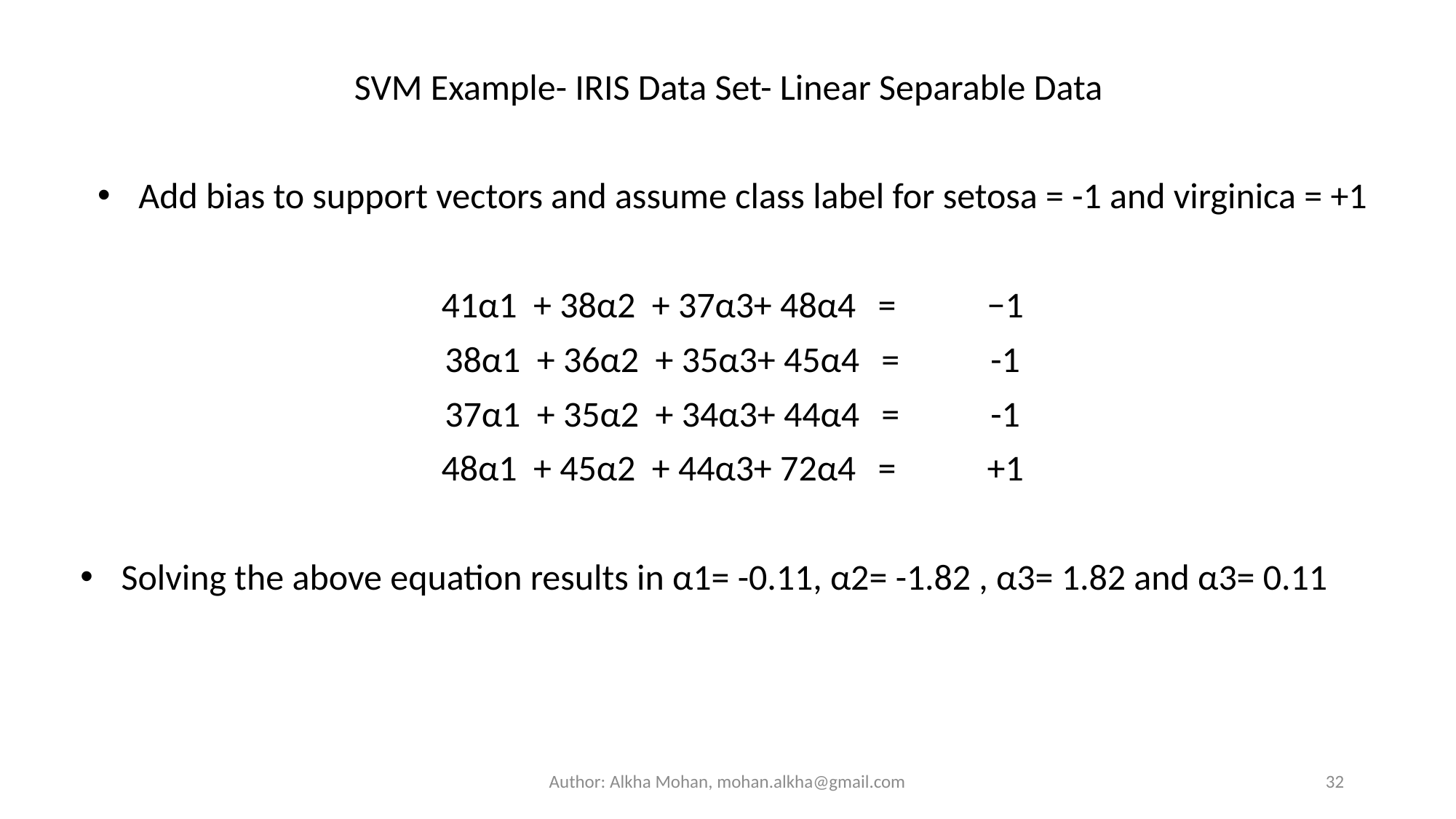

SVM Example- IRIS Data Set- Linear Separable Data

Add bias to support vectors and assume class label for setosa = -1 and virginica = +1

41α1  + 38α2  + 37α3+ 48α4	=	−1
38α1  + 36α2  + 35α3+ 45α4	=	-1
37α1  + 35α2  + 34α3+ 44α4	=	-1
48α1  + 45α2  + 44α3+ 72α4	=	+1

Solving the above equation results in α1= -0.11, α2= -1.82 , α3= 1.82 and α3= 0.11

Author: Alkha Mohan, mohan.alkha@gmail.com
32